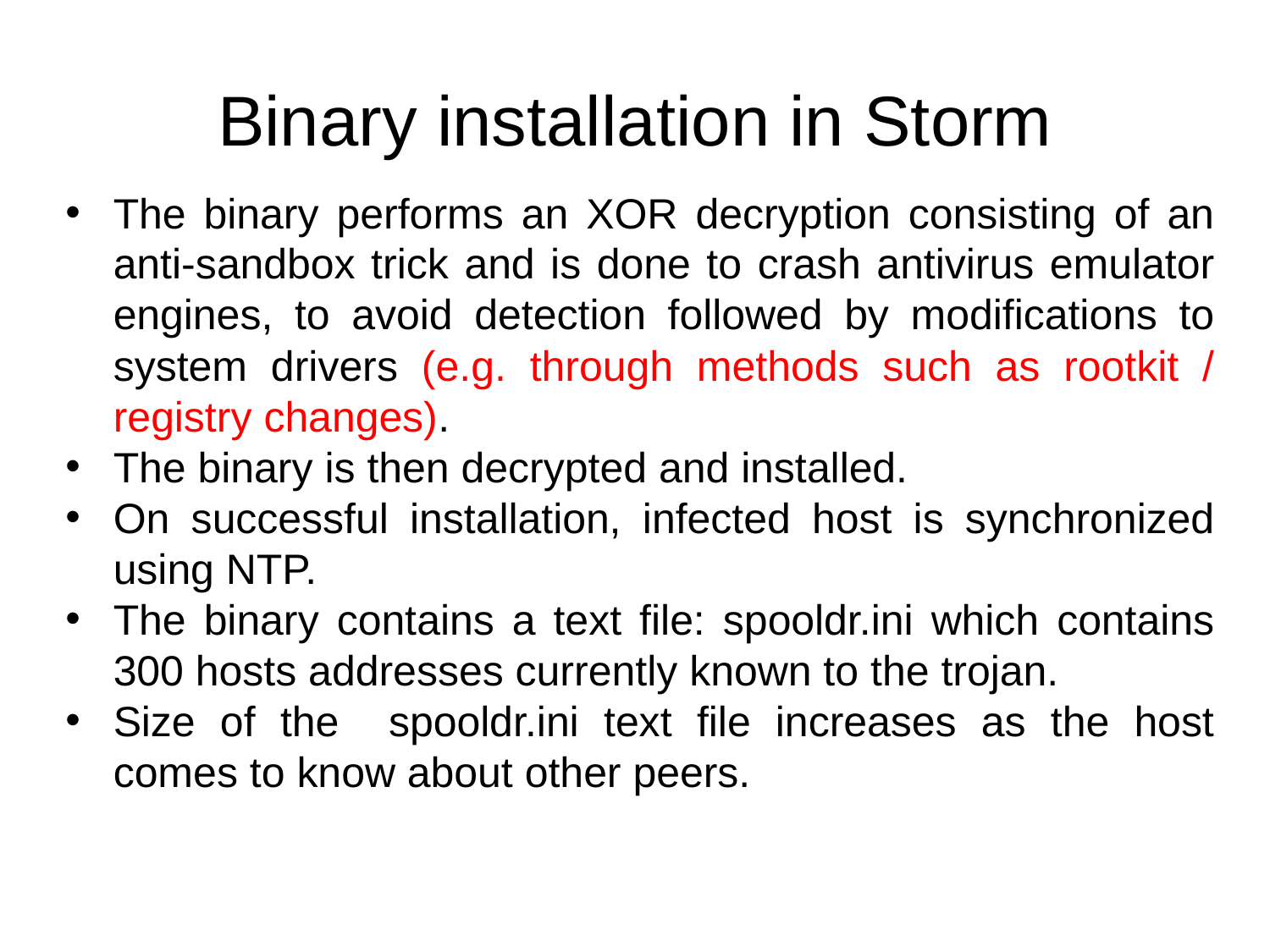

# Binary installation in Storm
The binary performs an XOR decryption consisting of an anti-sandbox trick and is done to crash antivirus emulator engines, to avoid detection followed by modifications to system drivers (e.g. through methods such as rootkit / registry changes).
The binary is then decrypted and installed.
On successful installation, infected host is synchronized using NTP.
The binary contains a text file: spooldr.ini which contains 300 hosts addresses currently known to the trojan.
Size of the  spooldr.ini text file increases as the host comes to know about other peers.